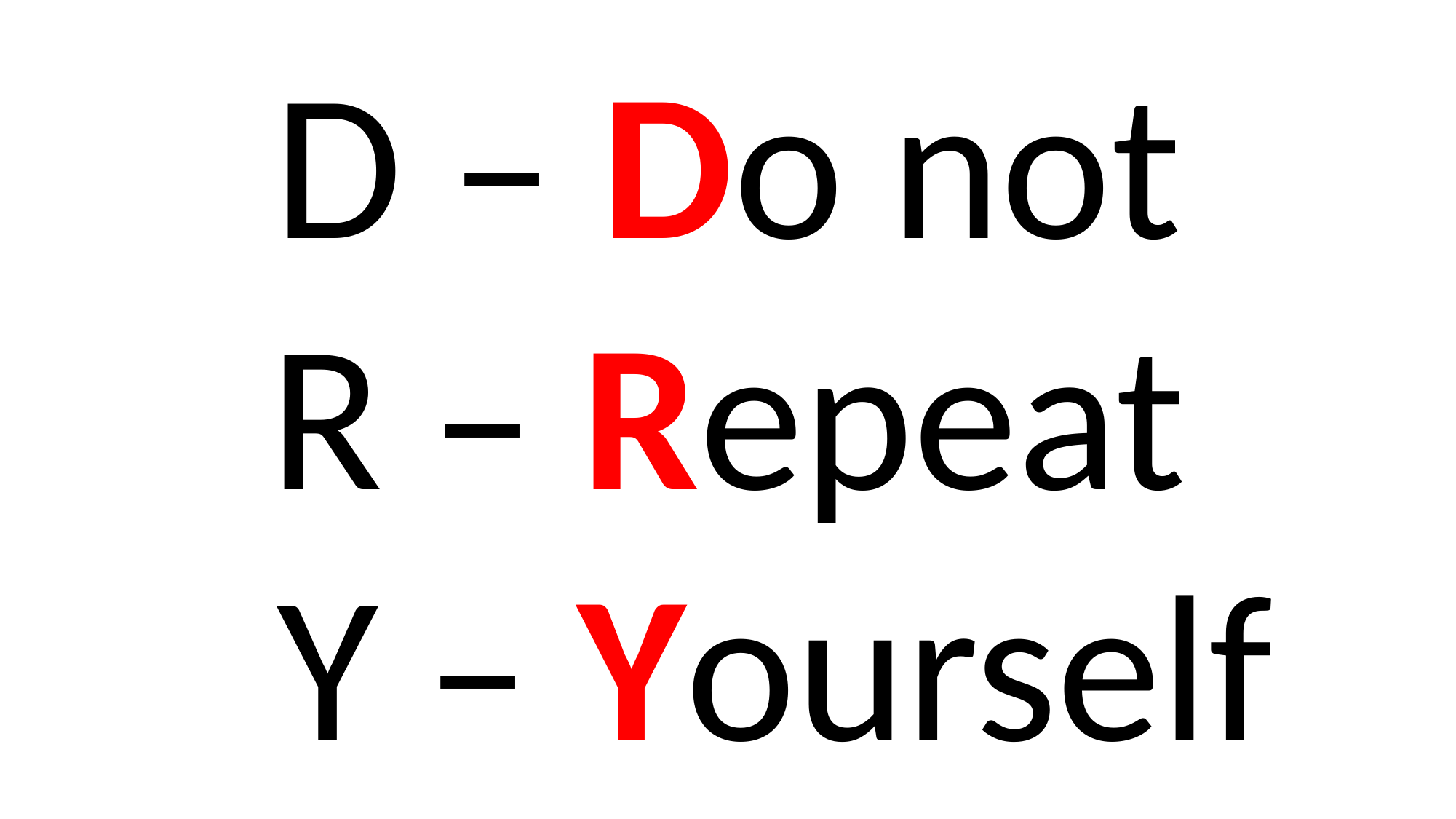

D – Do not
R – Repeat
  Y – Yourself